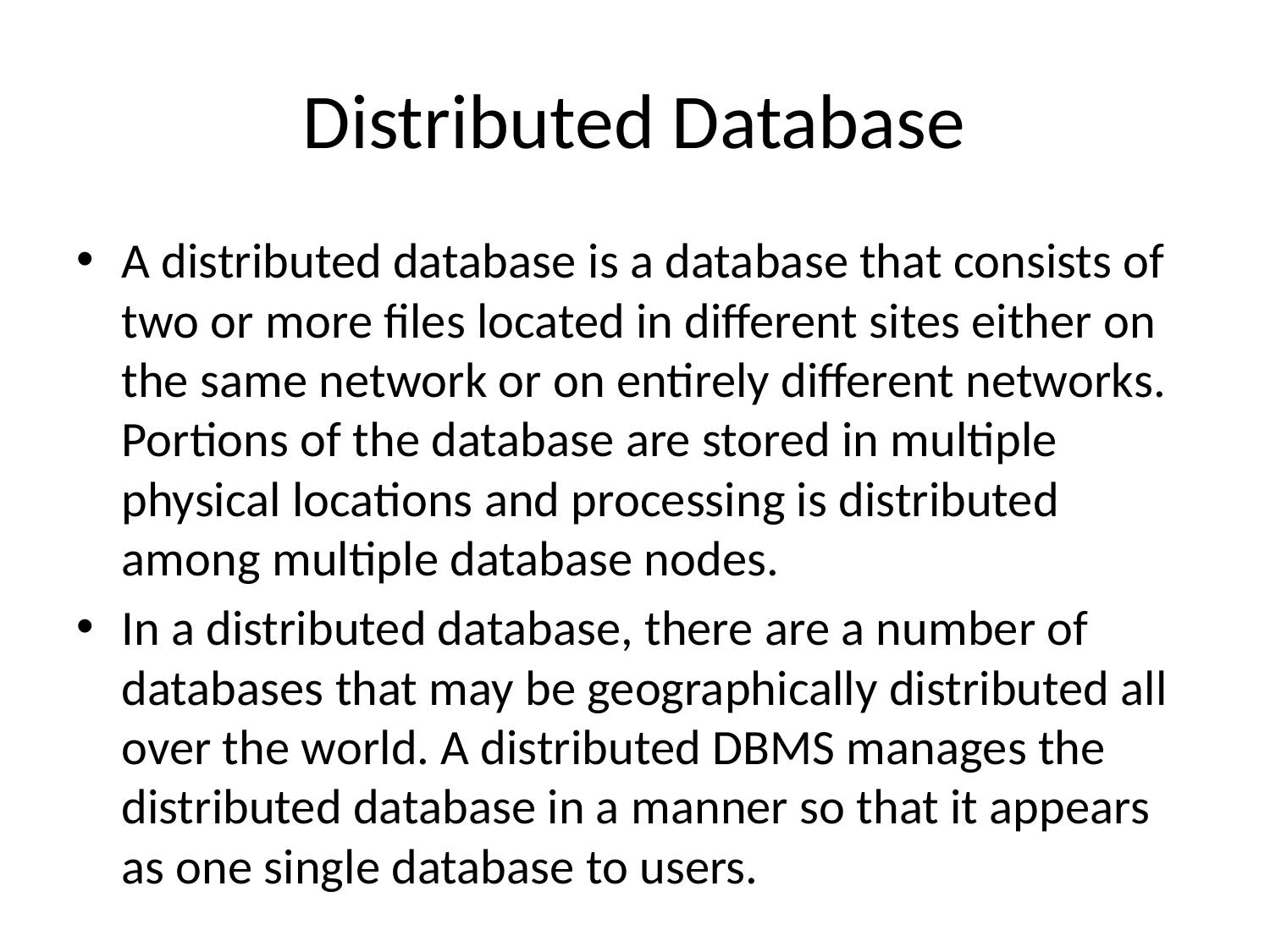

# Distributed Database
A distributed database is a database that consists of two or more files located in different sites either on the same network or on entirely different networks. Portions of the database are stored in multiple physical locations and processing is distributed among multiple database nodes.
In a distributed database, there are a number of databases that may be geographically distributed all over the world. A distributed DBMS manages the distributed database in a manner so that it appears as one single database to users.